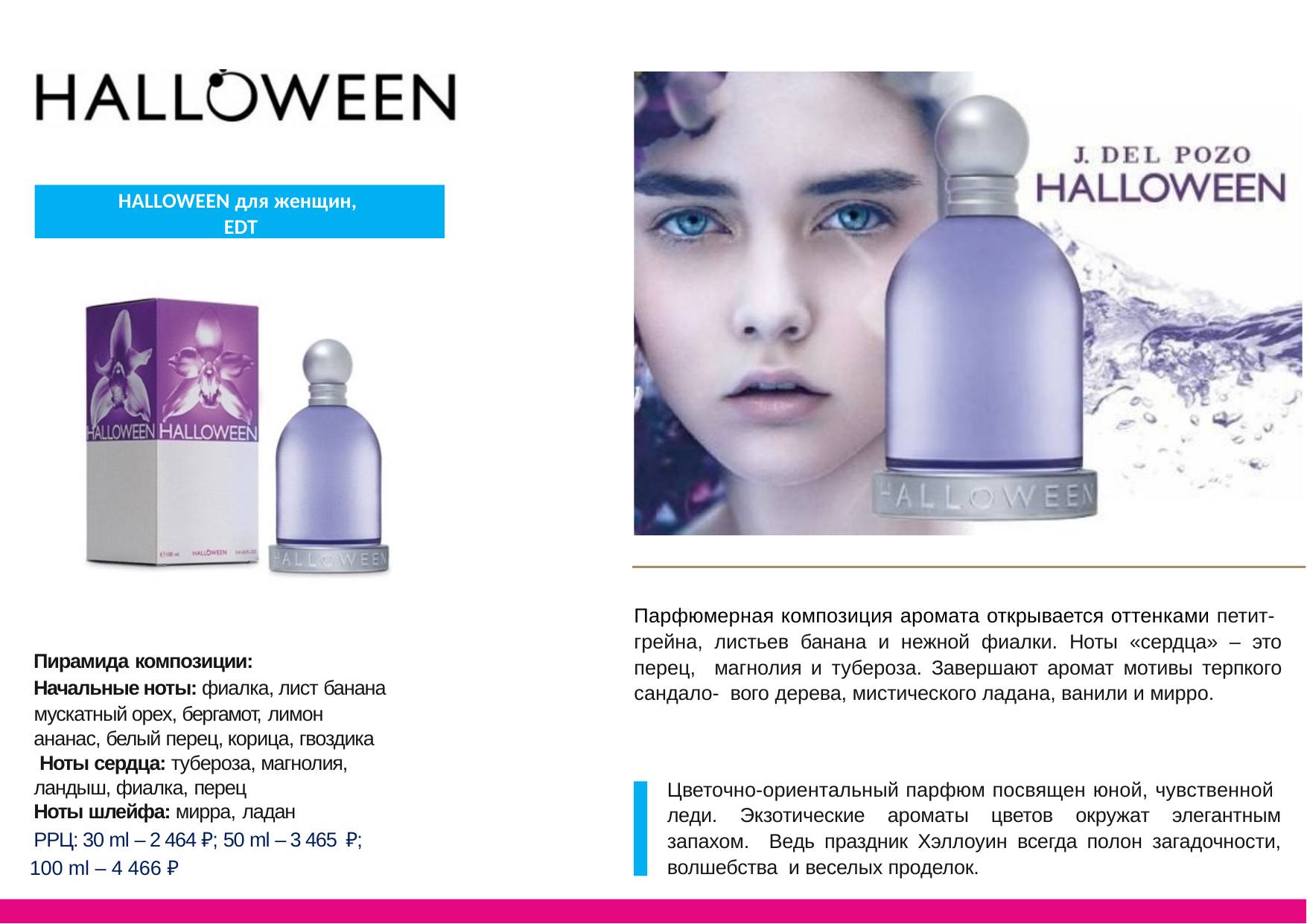

HALLOWEEN для женщин,  EDT

Парфюмерная композиция аромата открывается оттенками петит-  грейна, листьев банана и нежной фиалки. Ноты «сердца» – это перец,  магнолия и тубероза. Завершают аромат мотивы терпкого сандало-  вого дерева, мистического ладана, ванили и мирро.
Пирамида композиции:
Начальные ноты: фиалка, лист банана  мускатный орех, бергамот, лимон
ананас, белый перец, корица, гвоздика  Ноты сердца: тубероза, магнолия,  ландыш, фиалка, перец
Ноты шлейфа: мирра, ладан
РРЦ: 30 ml – 2 464 ₽; 50 ml – 3 465 ₽;
100 ml – 4 466 ₽
Цветочно-ориентальный парфюм посвящен юной, чувственной  леди. Экзотические ароматы цветов окружат элегантным запахом.  Ведь праздник Хэллоуин всегда полон загадочности, волшебства  и веселых проделок.